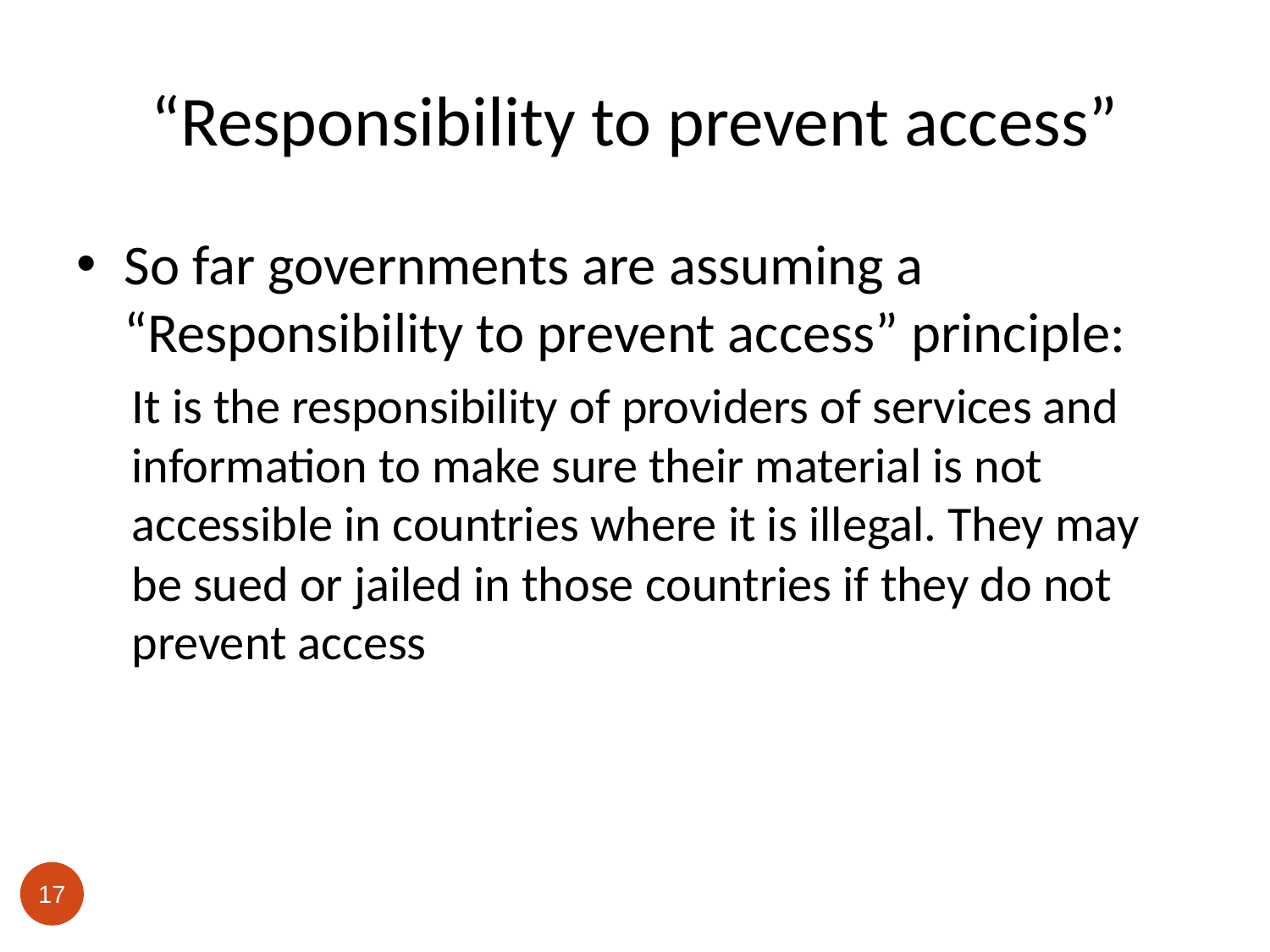

# “Responsibility to prevent access”
So far governments are assuming a “Responsibility to prevent access” principle:
It is the responsibility of providers of services and information to make sure their material is not accessible in countries where it is illegal. They may be sued or jailed in those countries if they do not prevent access
17